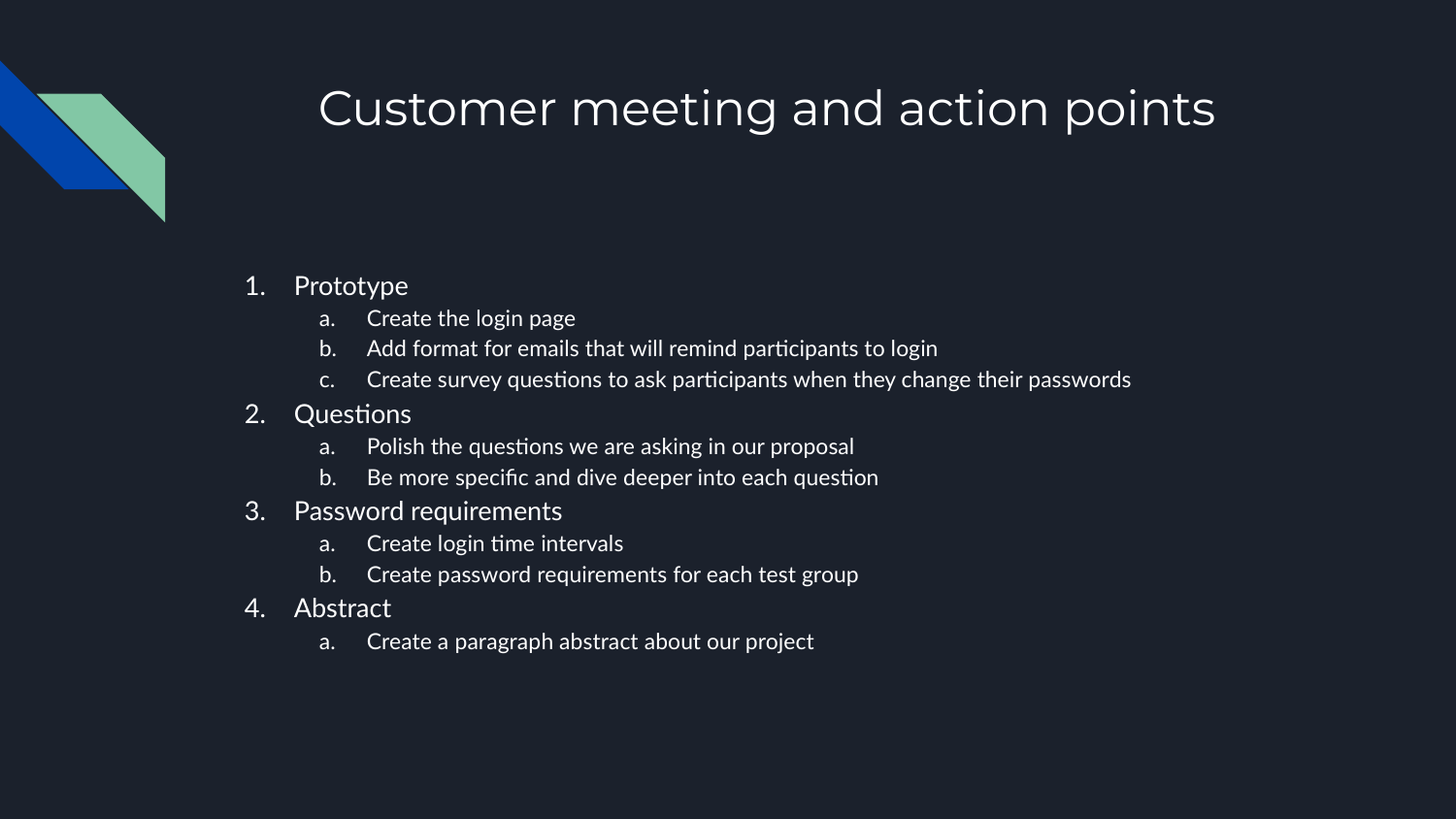

# Customer meeting and action points
Prototype
Create the login page
Add format for emails that will remind participants to login
Create survey questions to ask participants when they change their passwords
Questions
Polish the questions we are asking in our proposal
Be more specific and dive deeper into each question
Password requirements
Create login time intervals
Create password requirements for each test group
Abstract
Create a paragraph abstract about our project